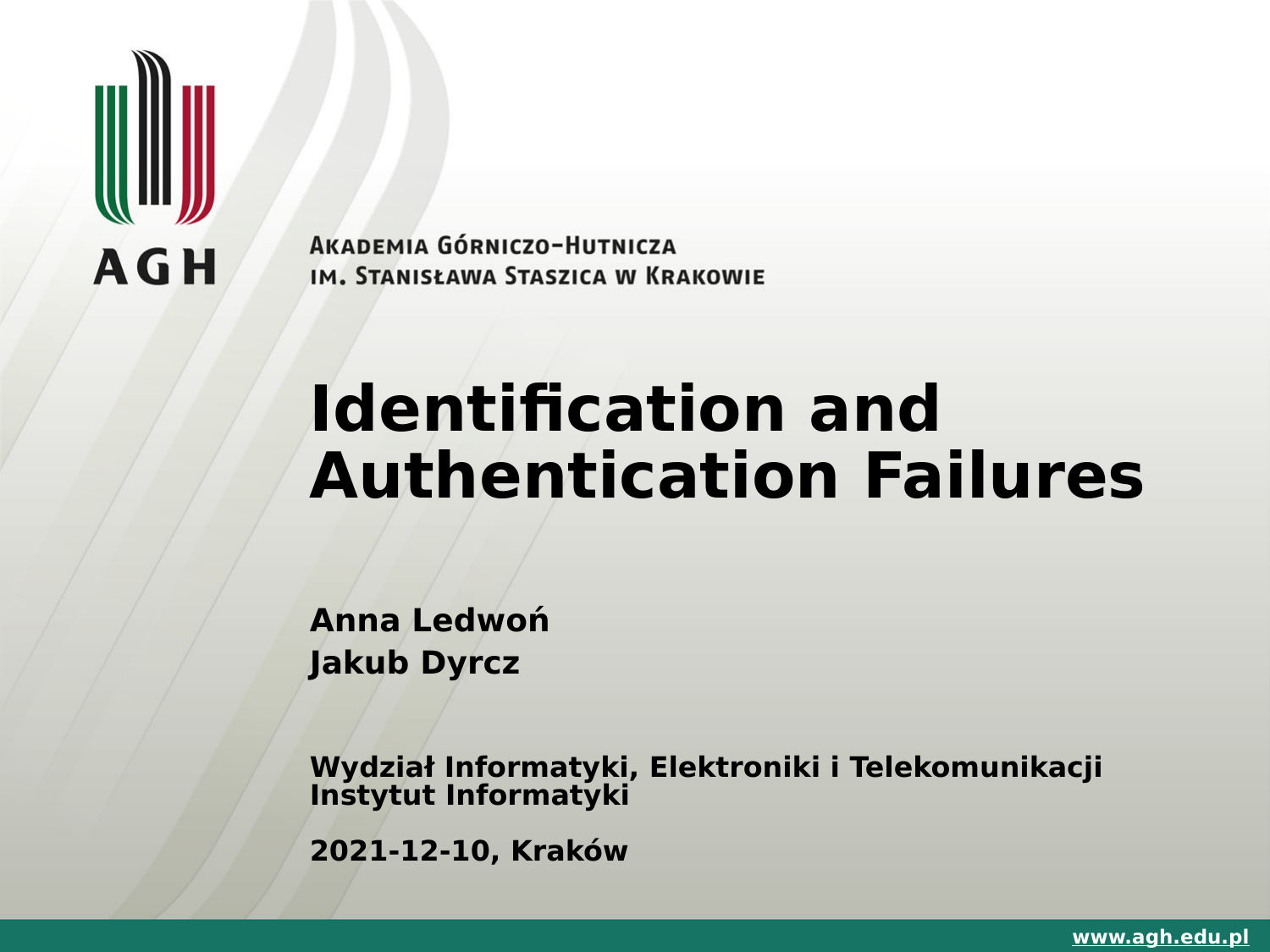

# Identification and Authentication Failures
Anna Ledwoń
Jakub Dyrcz
Wydział Informatyki, Elektroniki i Telekomunikacji
Instytut Informatyki
2021-12-10, Kraków
www.agh.edu.pl